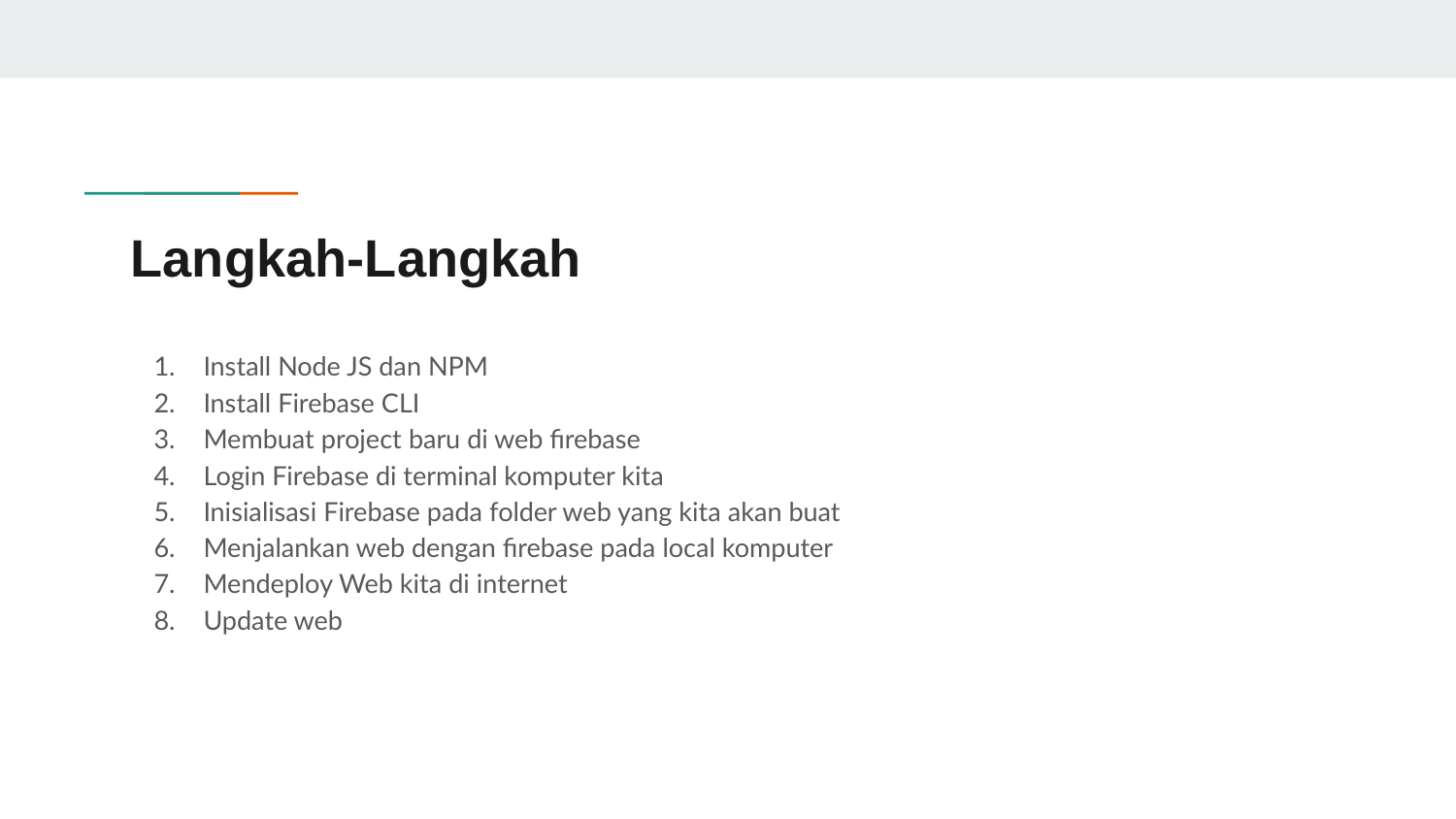

# Langkah-Langkah
Install Node JS dan NPM
Install Firebase CLI
Membuat project baru di web firebase
Login Firebase di terminal komputer kita
Inisialisasi Firebase pada folder web yang kita akan buat
Menjalankan web dengan firebase pada local komputer
Mendeploy Web kita di internet
Update web